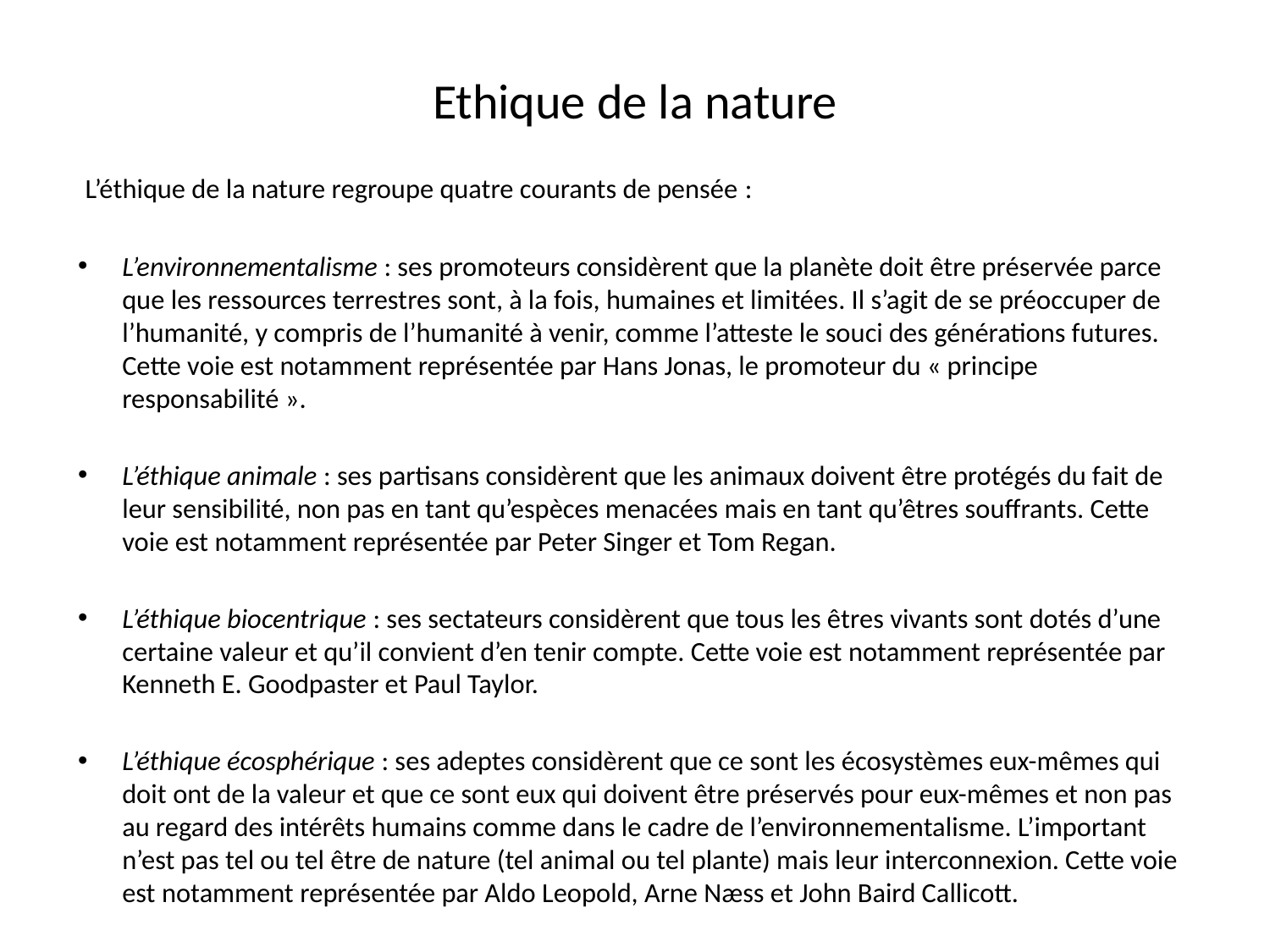

# Ethique de la nature
 L’éthique de la nature regroupe quatre courants de pensée :

L’environnementalisme : ses promoteurs considèrent que la planète doit être préservée parce que les ressources terrestres sont, à la fois, humaines et limitées. Il s’agit de se préoccuper de l’humanité, y compris de l’humanité à venir, comme l’atteste le souci des générations futures. Cette voie est notamment représentée par Hans Jonas, le promoteur du « principe responsabilité ».

L’éthique animale : ses partisans considèrent que les animaux doivent être protégés du fait de leur sensibilité, non pas en tant qu’espèces menacées mais en tant qu’êtres souffrants. Cette voie est notamment représentée par Peter Singer et Tom Regan.

L’éthique biocentrique : ses sectateurs considèrent que tous les êtres vivants sont dotés d’une certaine valeur et qu’il convient d’en tenir compte. Cette voie est notamment représentée par Kenneth E. Goodpaster et Paul Taylor.

L’éthique écosphérique : ses adeptes considèrent que ce sont les écosystèmes eux-mêmes qui doit ont de la valeur et que ce sont eux qui doivent être préservés pour eux-mêmes et non pas au regard des intérêts humains comme dans le cadre de l’environnementalisme. L’important n’est pas tel ou tel être de nature (tel animal ou tel plante) mais leur interconnexion. Cette voie est notamment représentée par Aldo Leopold, Arne Næss et John Baird Callicott.